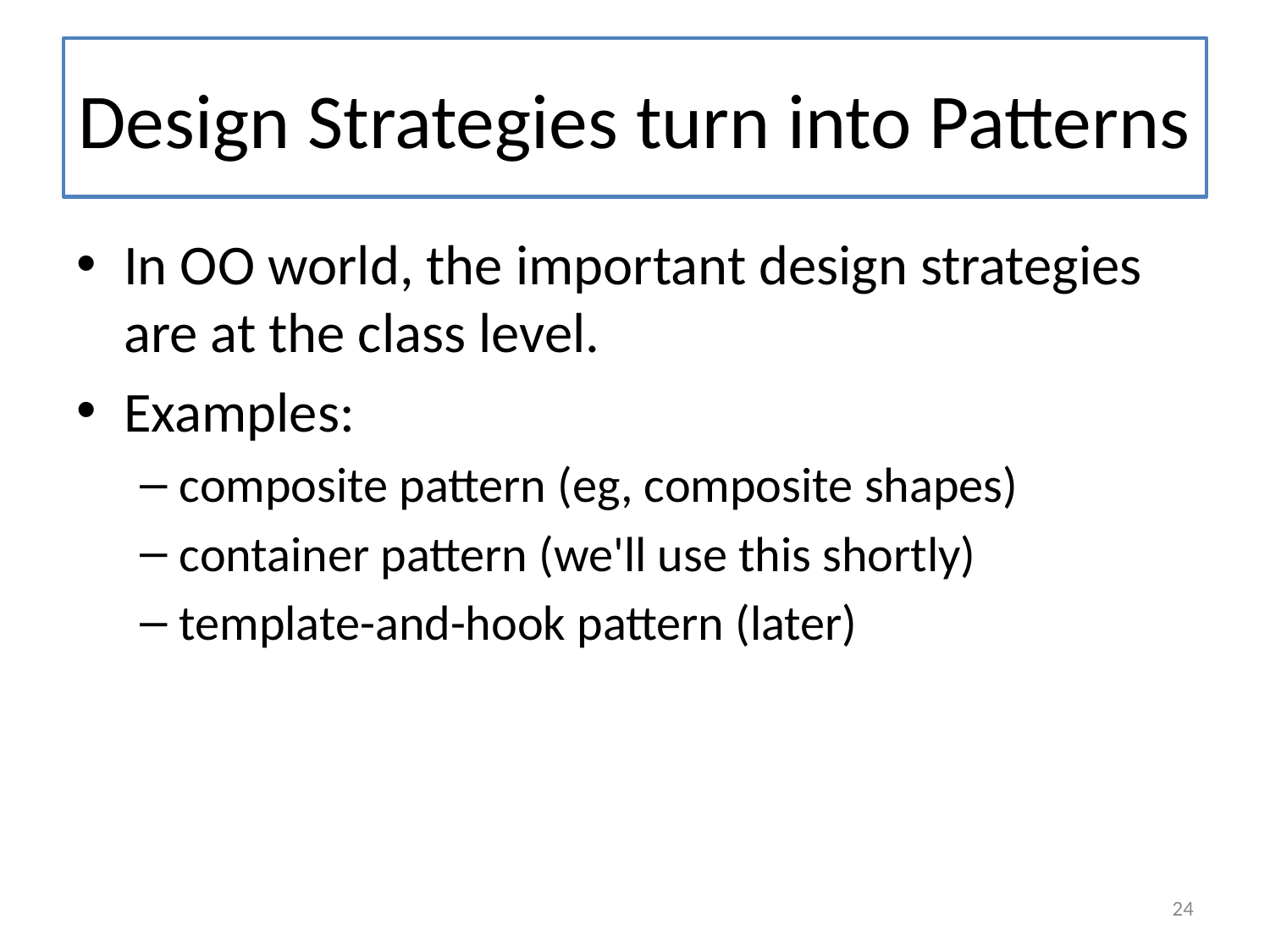

# Design Strategies turn into Patterns
In OO world, the important design strategies are at the class level.
Examples:
composite pattern (eg, composite shapes)
container pattern (we'll use this shortly)
template-and-hook pattern (later)
24